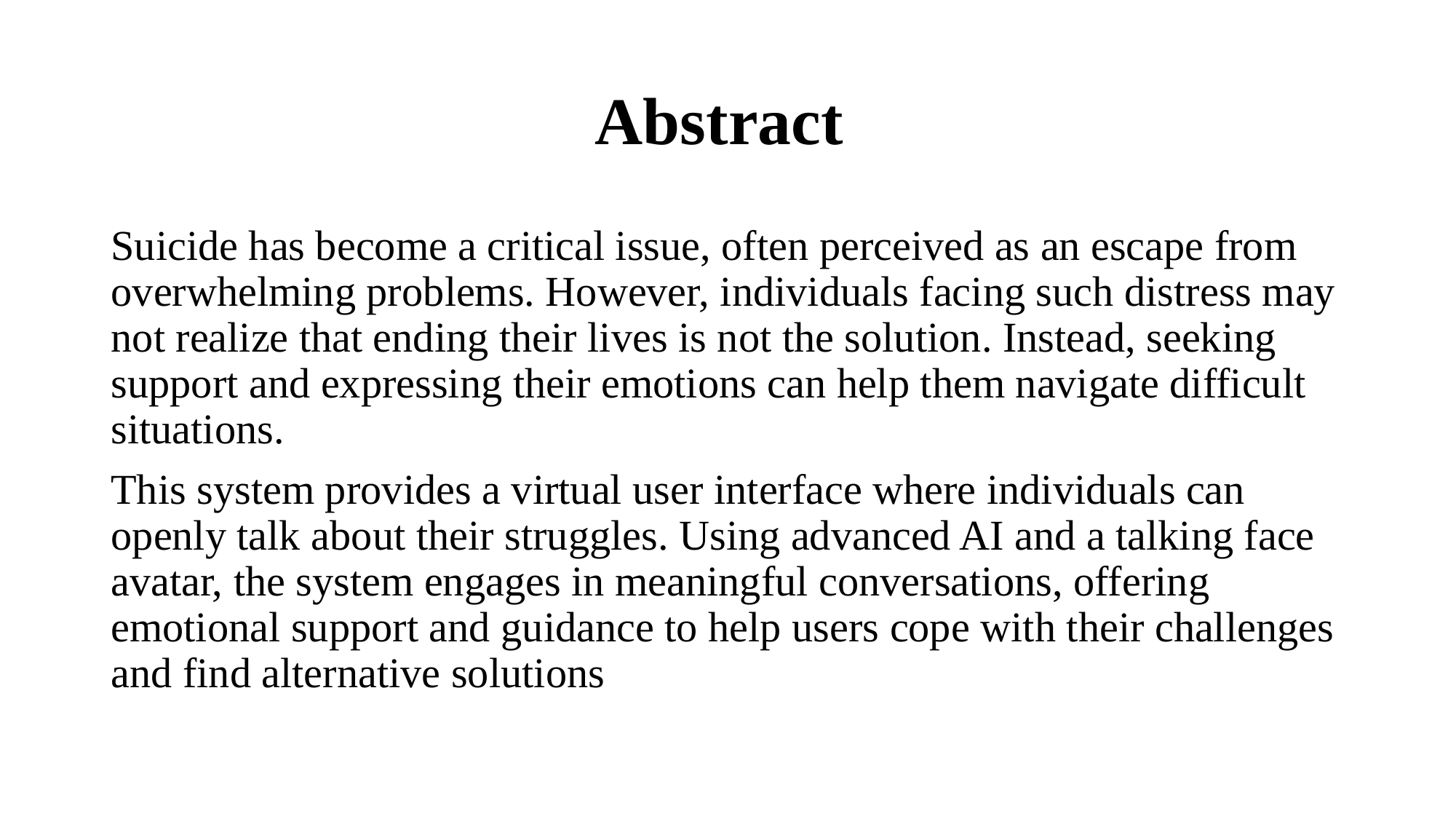

# Abstract
Suicide has become a critical issue, often perceived as an escape from overwhelming problems. However, individuals facing such distress may not realize that ending their lives is not the solution. Instead, seeking support and expressing their emotions can help them navigate difficult situations.
This system provides a virtual user interface where individuals can openly talk about their struggles. Using advanced AI and a talking face avatar, the system engages in meaningful conversations, offering emotional support and guidance to help users cope with their challenges and find alternative solutions